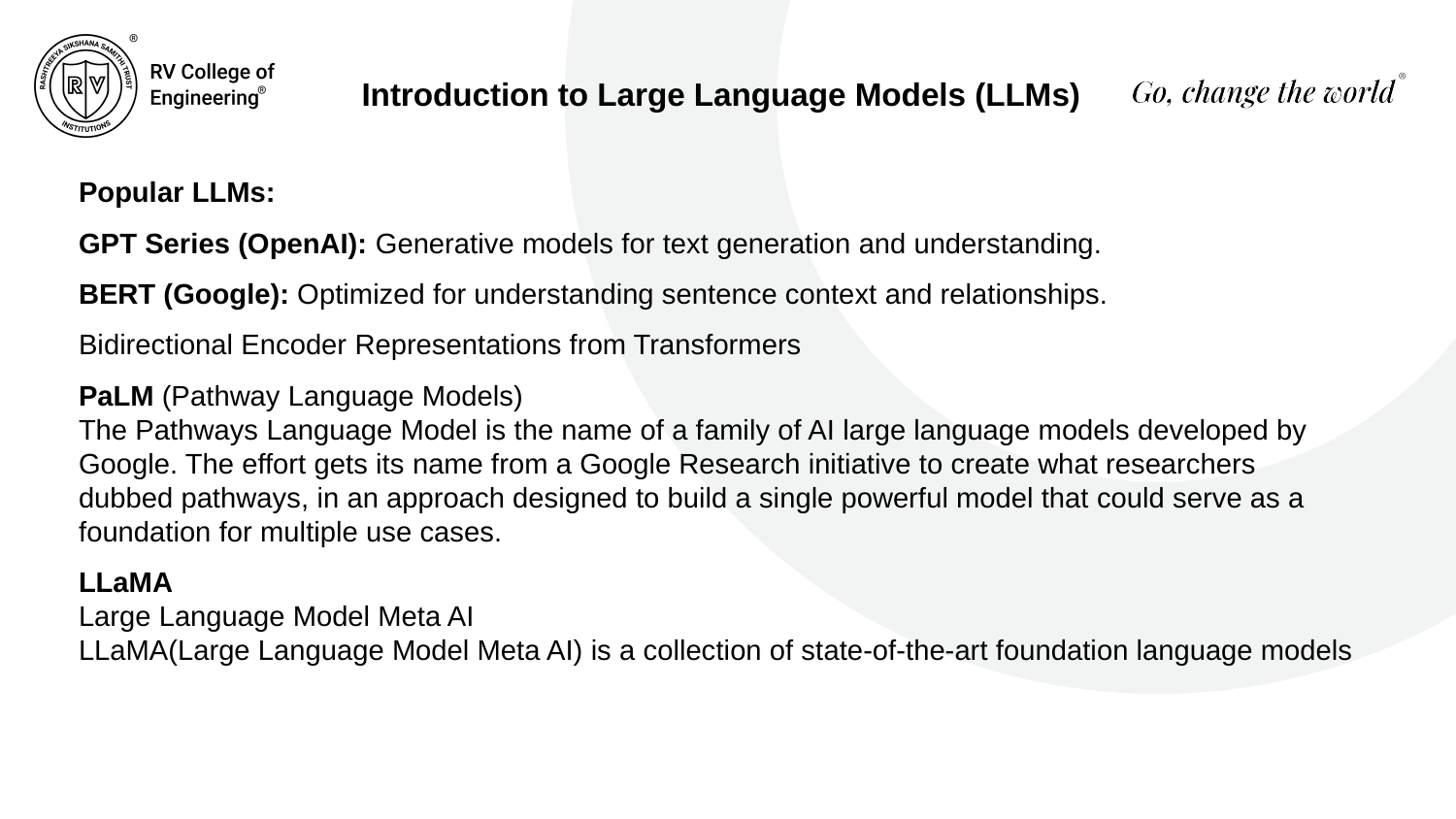

Introduction to Large Language Models (LLMs)
Popular LLMs:
GPT Series (OpenAI): Generative models for text generation and understanding.
BERT (Google): Optimized for understanding sentence context and relationships.
Bidirectional Encoder Representations from Transformers
PaLM (Pathway Language Models)
The Pathways Language Model is the name of a family of AI large language models developed by Google. The effort gets its name from a Google Research initiative to create what researchers dubbed pathways, in an approach designed to build a single powerful model that could serve as a foundation for multiple use cases.
LLaMA
Large Language Model Meta AI
LLaMA(Large Language Model Meta AI) is a collection of state-of-the-art foundation language models